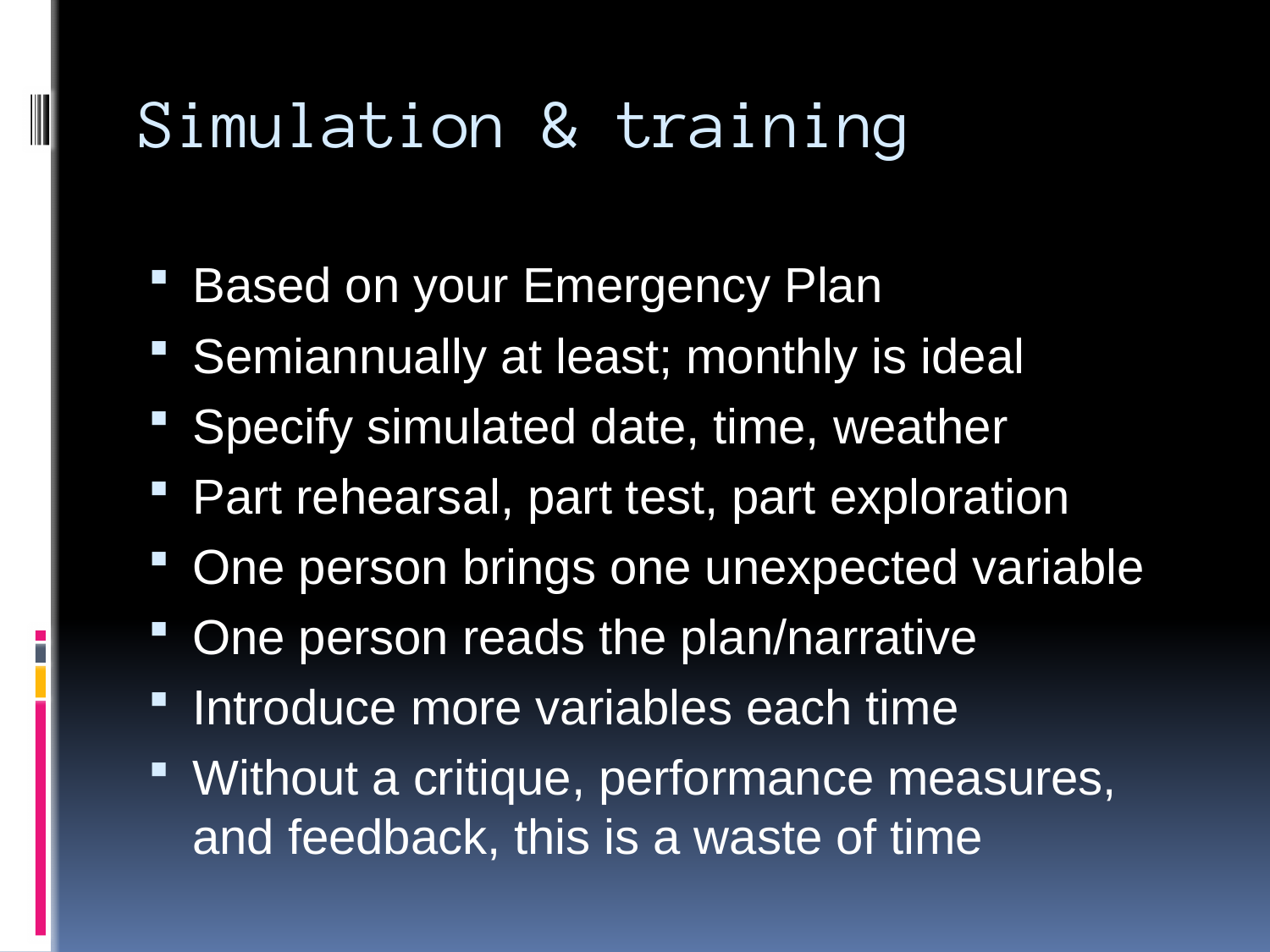

# Simulation & training
Based on your Emergency Plan
Semiannually at least; monthly is ideal
Specify simulated date, time, weather
Part rehearsal, part test, part exploration
One person brings one unexpected variable
One person reads the plan/narrative
Introduce more variables each time
Without a critique, performance measures, and feedback, this is a waste of time